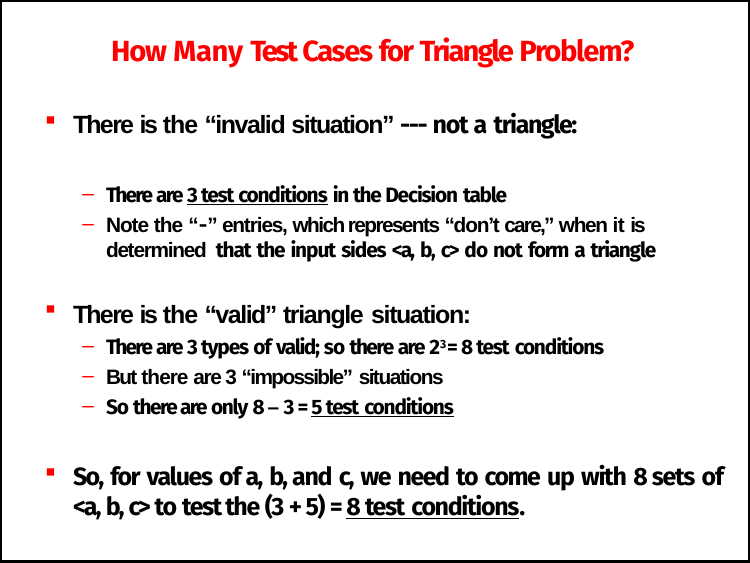

# How Many Test Cases for Triangle Problem?
There is the “invalid situation” --- not a triangle:

There are 3 test conditions in the Decision table
Note the “-” entries, which represents “don’t care,” when it is determined  that the input sides <a, b, c> do not form a triangle

There is the “valid” triangle situation:
There are 3 types of valid; so there are 23 = 8 test conditions
But there are 3 “impossible” situations
So there are only 8 – 3 = 5 test conditions

So, for values of a, b, and c, we need to come up with 8 sets of
<a, b, c> to test the (3 + 5) = 8 test conditions.